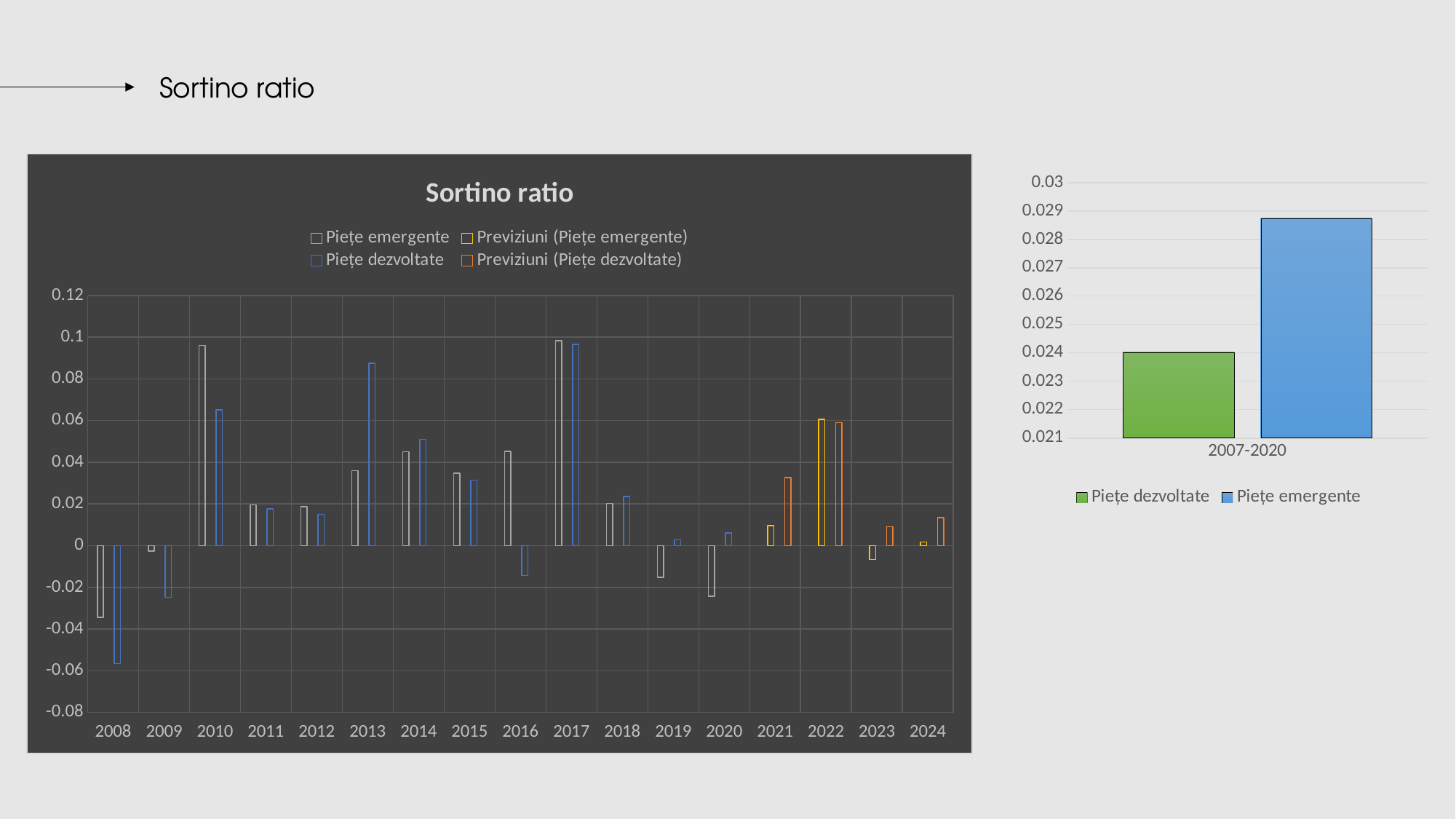

Sortino ratio

### Chart: Sortino ratio

| Category |  |  |  |  |
|---|---|---|---|---|
|  | -0.03434331610594863 | None | -0.05660353242077325 | None |
|  | -0.002641965360417284 | None | -0.024822640397524885 | None |
|  | 0.09595860988171383 | None | 0.0651435516203446 | None |
|  | 0.019486897743671915 | None | 0.01763967198689377 | None |
|  | 0.018729978432359188 | None | 0.014987115589825434 | None |
|  | 0.03600548280971707 | None | 0.08739887510908277 | None |
|  | 0.04509251526571268 | None | 0.050955044964353144 | None |
|  | 0.034792836483967964 | None | 0.03148839496969722 | None |
|  | 0.045226902790679424 | None | -0.014303259996115248 | None |
|  | 0.09830791060688256 | None | 0.09653852634963865 | None |
|  | 0.020224895344011763 | None | 0.023587565779659717 | None |
|  | -0.015150920373422302 | None | 0.0027442933804942993 | None |
|  | -0.02429483741652272 | None | 0.006044565258480479 | None |
|  | None | 0.009507143497967482 | None | 0.03269089124623767 |
|  | None | 0.06058809744043683 | None | 0.05908272758278149 |
|  | None | -0.006583246601391403 | None | 0.009022180483821526 |
|  | None | 0.0017642664806819738 | None | 0.013378362631467668 |

### Chart

| Category |  |  |
|---|---|---|
| 2007-2020 | 0.024023744002838774 | 0.028741271219793238 |